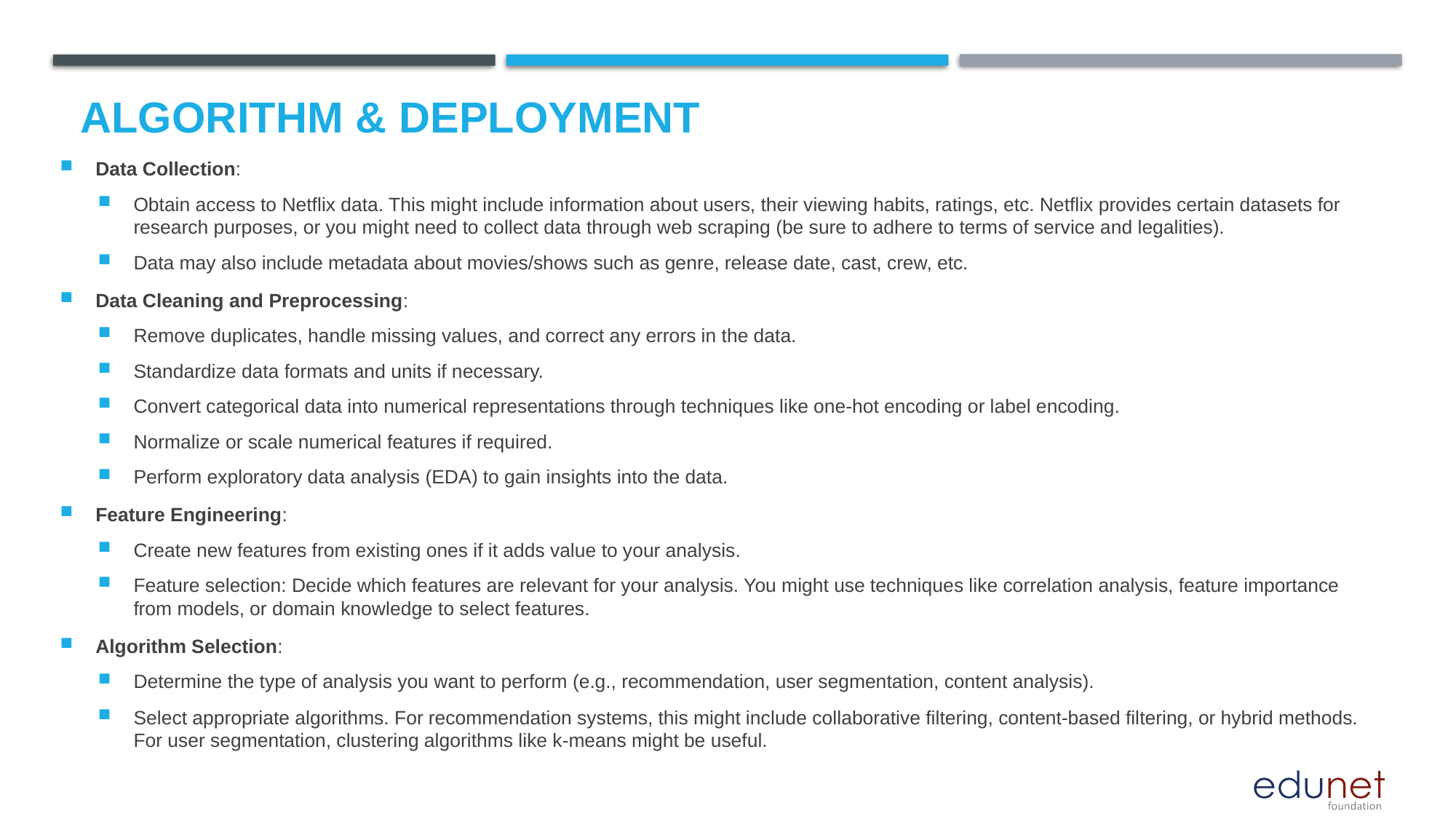

# Algorithm & Deployment
Data Collection:
Obtain access to Netflix data. This might include information about users, their viewing habits, ratings, etc. Netflix provides certain datasets for research purposes, or you might need to collect data through web scraping (be sure to adhere to terms of service and legalities).
Data may also include metadata about movies/shows such as genre, release date, cast, crew, etc.
Data Cleaning and Preprocessing:
Remove duplicates, handle missing values, and correct any errors in the data.
Standardize data formats and units if necessary.
Convert categorical data into numerical representations through techniques like one-hot encoding or label encoding.
Normalize or scale numerical features if required.
Perform exploratory data analysis (EDA) to gain insights into the data.
Feature Engineering:
Create new features from existing ones if it adds value to your analysis.
Feature selection: Decide which features are relevant for your analysis. You might use techniques like correlation analysis, feature importance from models, or domain knowledge to select features.
Algorithm Selection:
Determine the type of analysis you want to perform (e.g., recommendation, user segmentation, content analysis).
Select appropriate algorithms. For recommendation systems, this might include collaborative filtering, content-based filtering, or hybrid methods. For user segmentation, clustering algorithms like k-means might be useful.